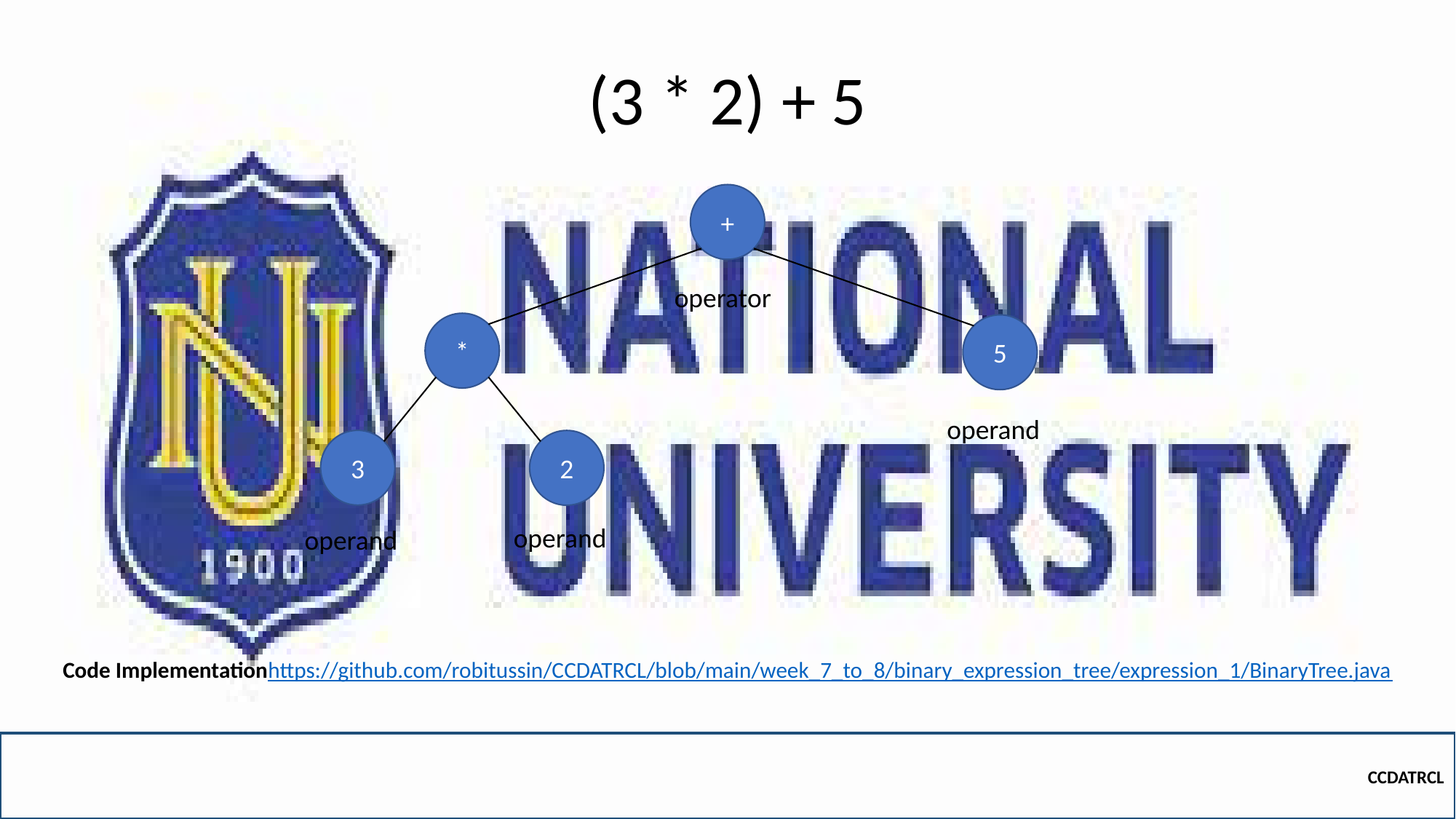

# (3 * 2) + 5
+
operator
*
5
operand
3
2
operand
operand
Code Implementation
https://github.com/robitussin/CCDATRCL/blob/main/week_7_to_8/binary_expression_tree/expression_1/BinaryTree.java
CCDATRCL